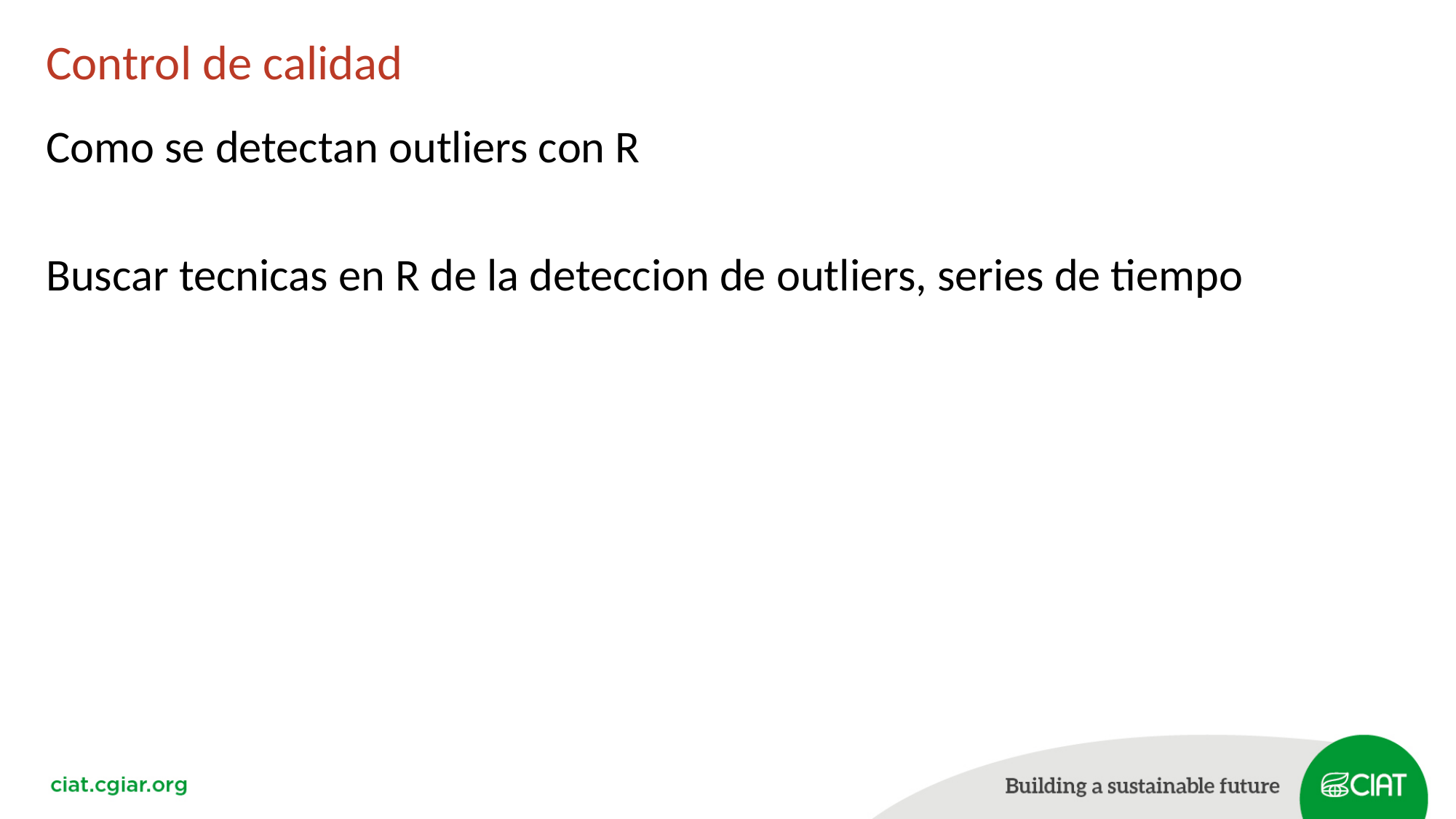

# Control de calidad
Como se detectan outliers con R

Buscar tecnicas en R de la deteccion de outliers, series de tiempo